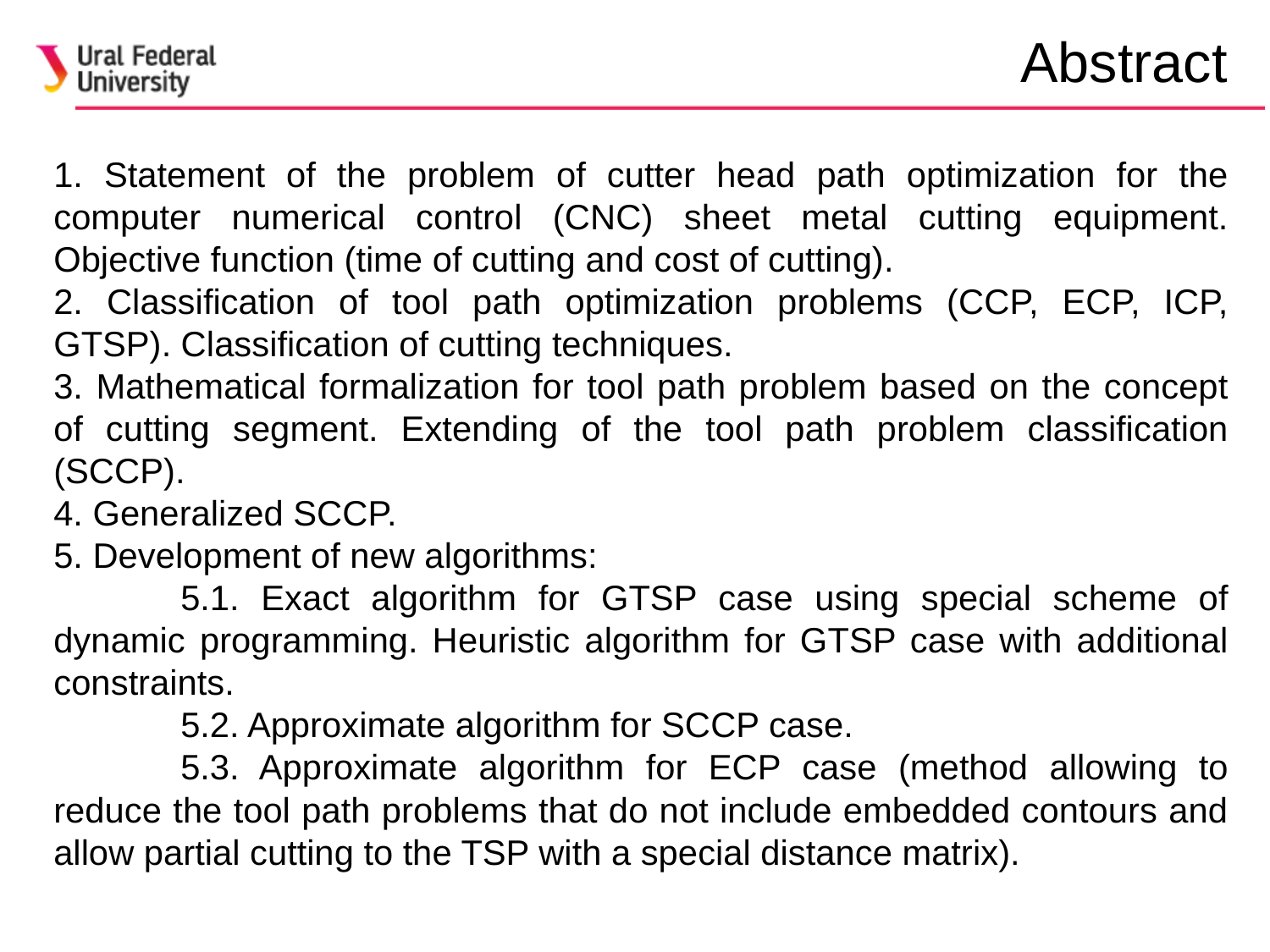

Abstract
1. Statement of the problem of cutter head path optimization for the computer numerical control (CNC) sheet metal cutting equipment. Objective function (time of cutting and cost of cutting).
2. Classification of tool path optimization problems (CCP, ECP, ICP, GTSP). Classification of cutting techniques.
3. Mathematical formalization for tool path problem based on the concept of cutting segment. Extending of the tool path problem classification (SCCP).
4. Generalized SCCP.
5. Development of new algorithms:
	5.1. Exact algorithm for GTSP case using special scheme of dynamic programming. Heuristic algorithm for GTSP case with additional constraints.
	5.2. Approximate algorithm for SCCP case.
	5.3. Approximate algorithm for ECP case (method allowing to reduce the tool path problems that do not include embedded contours and allow partial cutting to the TSP with a special distance matrix).